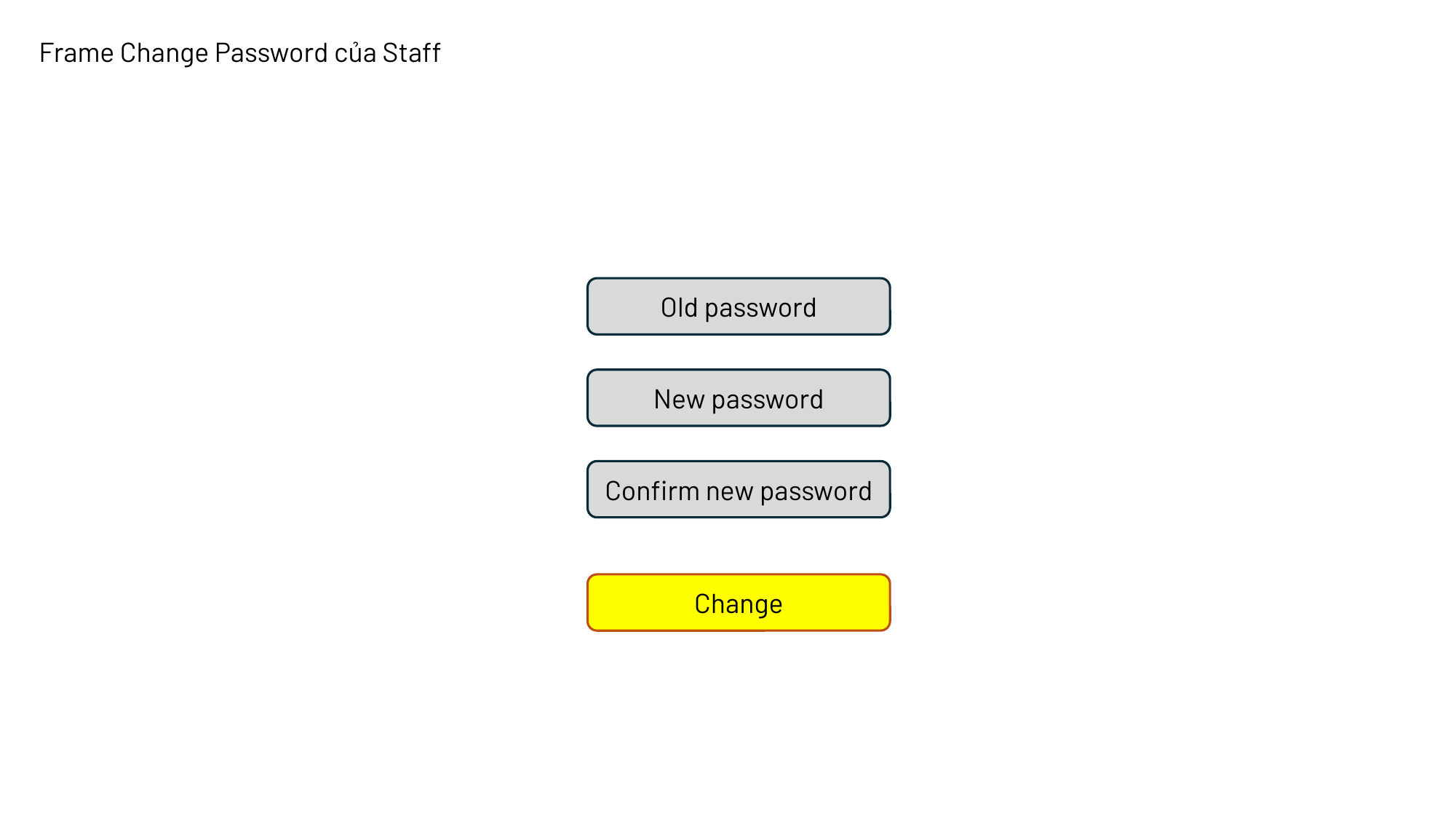

Frame Change Password của Staff
Old password
New password
Confirm new password
Change